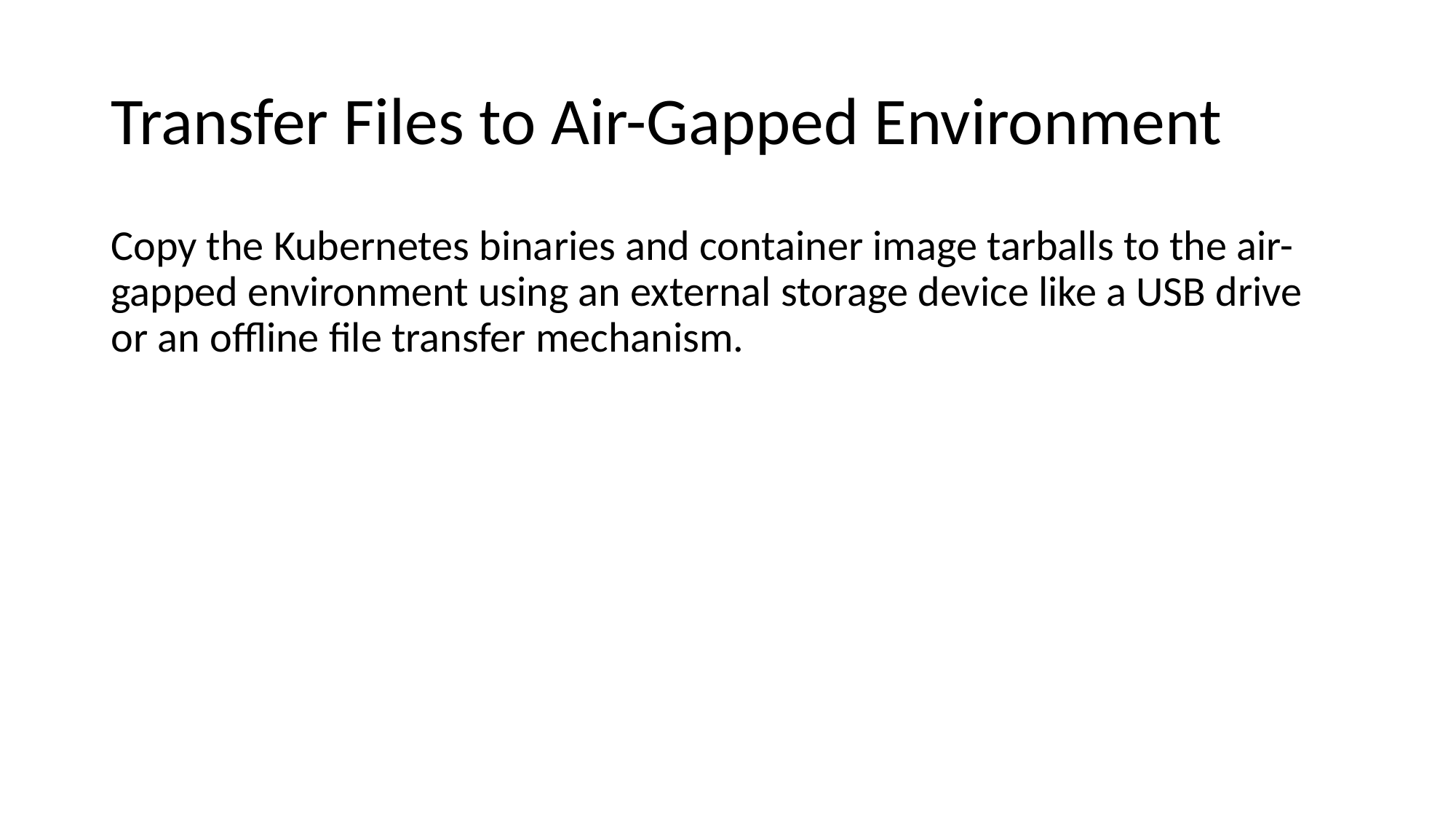

# Transfer Files to Air-Gapped Environment
Copy the Kubernetes binaries and container image tarballs to the air-gapped environment using an external storage device like a USB drive or an offline file transfer mechanism.